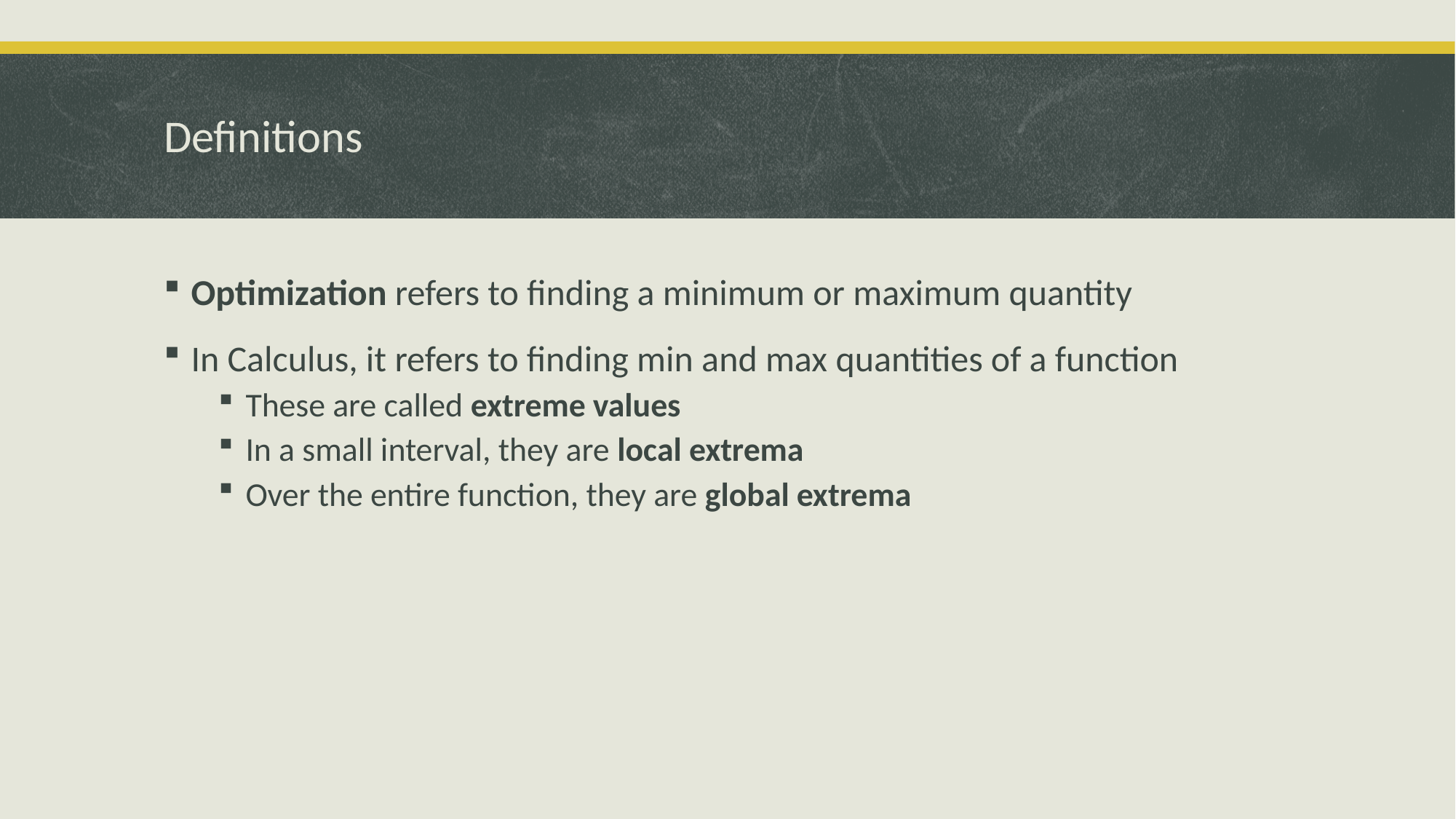

# Definitions
Optimization refers to finding a minimum or maximum quantity
In Calculus, it refers to finding min and max quantities of a function
These are called extreme values
In a small interval, they are local extrema
Over the entire function, they are global extrema